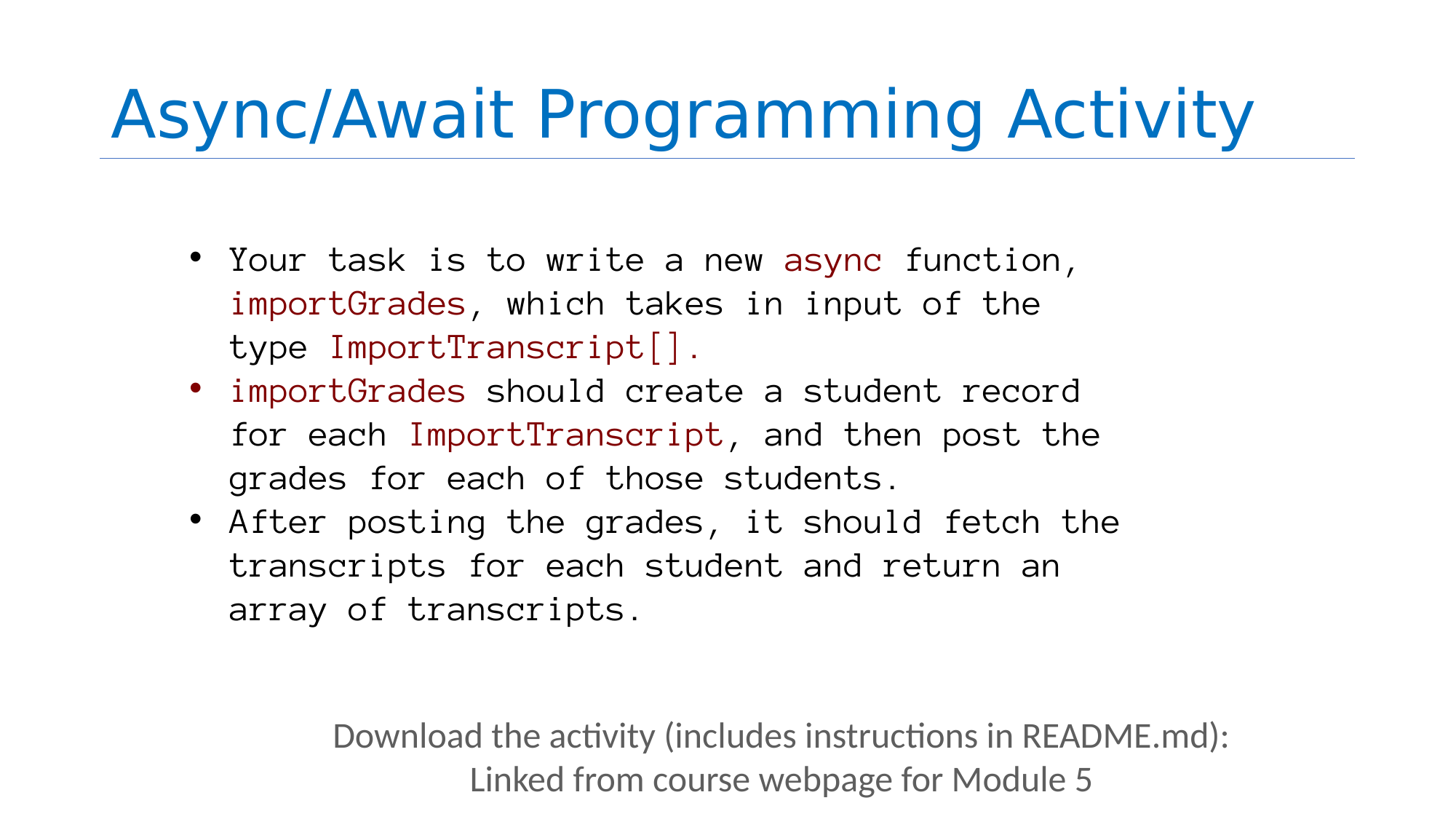

# Async/Await Programming Activity
Your task is to write a new async function, importGrades, which takes in input of the type ImportTranscript[].
importGrades should create a student record for each ImportTranscript, and then post the grades for each of those students.
After posting the grades, it should fetch the transcripts for each student and return an array of transcripts.
Download the activity (includes instructions in README.md):
Linked from course webpage for Module 5